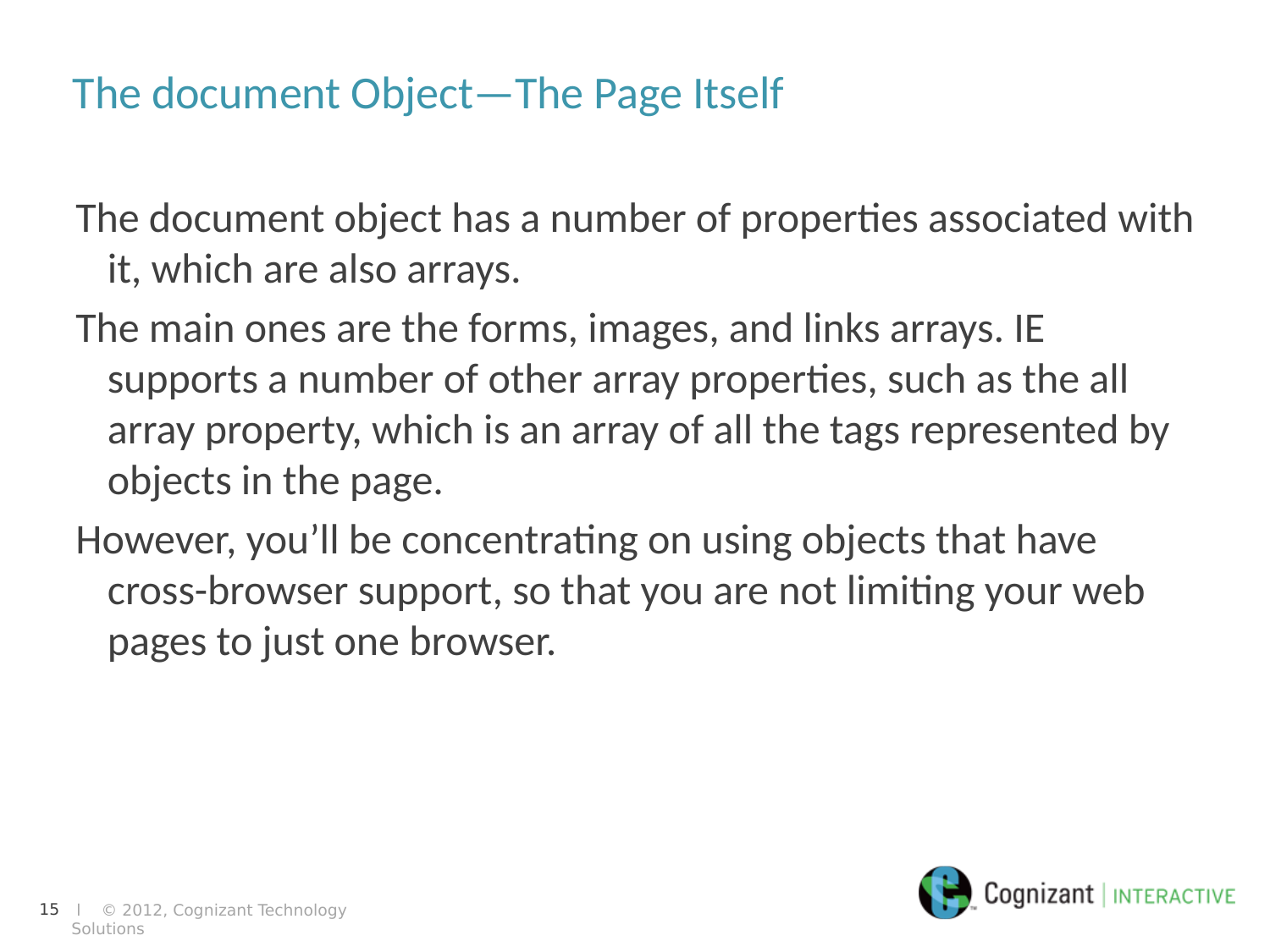

# The document Object—The Page Itself
The document object has a number of properties associated with it, which are also arrays.
The main ones are the forms, images, and links arrays. IE supports a number of other array properties, such as the all array property, which is an array of all the tags represented by objects in the page.
However, you’ll be concentrating on using objects that have cross-browser support, so that you are not limiting your web pages to just one browser.